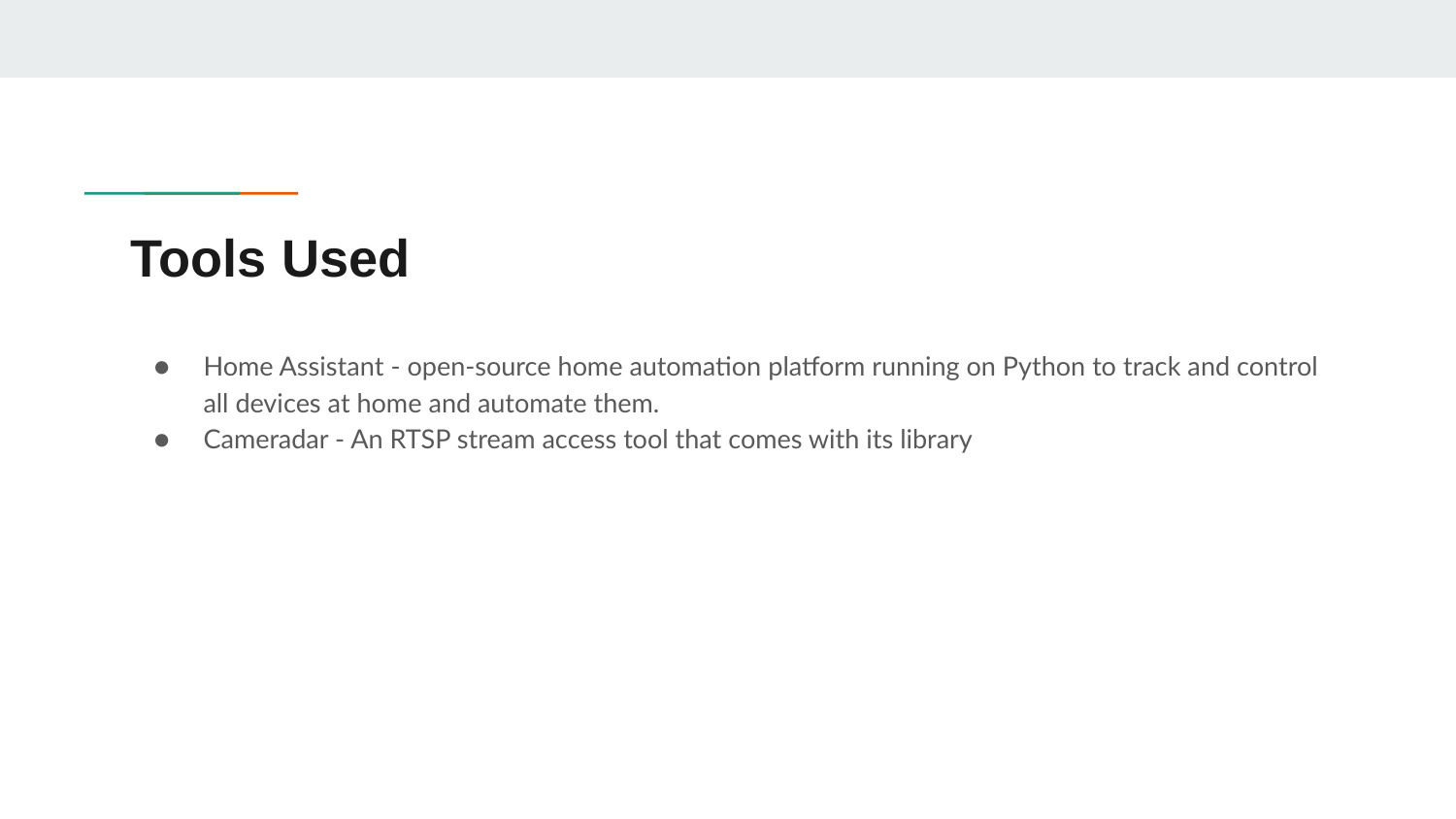

# Tools Used

Home Assistant - open-source home automation platform running on Python to track and control all devices at home and automate them.
Cameradar - An RTSP stream access tool that comes with its library